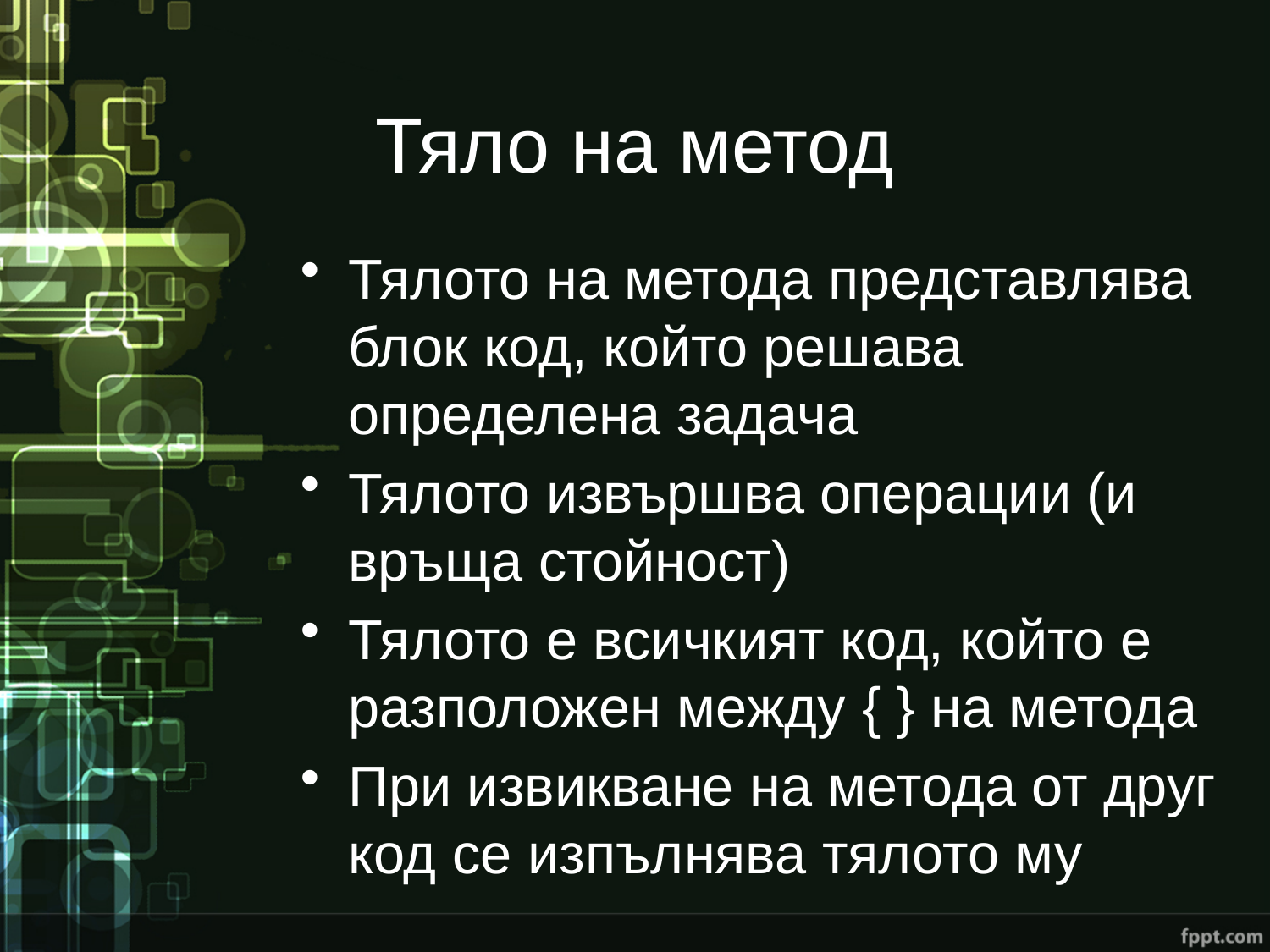

# Тяло на метод
Тялото на метода представлява блок код, който решава определена задача
Тялото извършва операции (и връща стойност)
Тялото е всичкият код, който е разположен между { } на метода
При извикване на метода от друг код се изпълнява тялото му